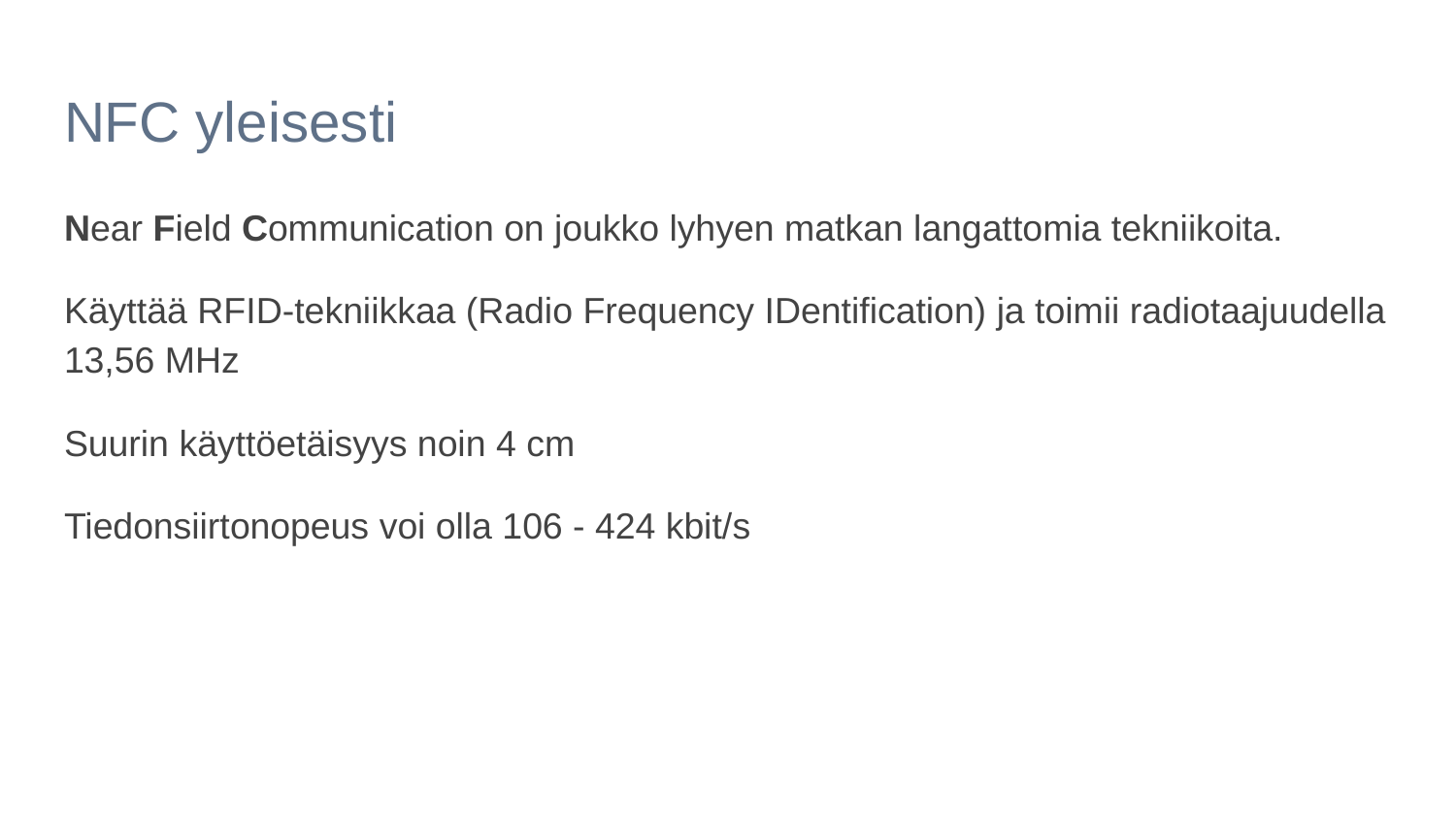

# NFC yleisesti
Near Field Communication on joukko lyhyen matkan langattomia tekniikoita.
Käyttää RFID-tekniikkaa (Radio Frequency IDentification) ja toimii radiotaajuudella 13,56 MHz
Suurin käyttöetäisyys noin 4 cm
Tiedonsiirtonopeus voi olla 106 - 424 kbit/s